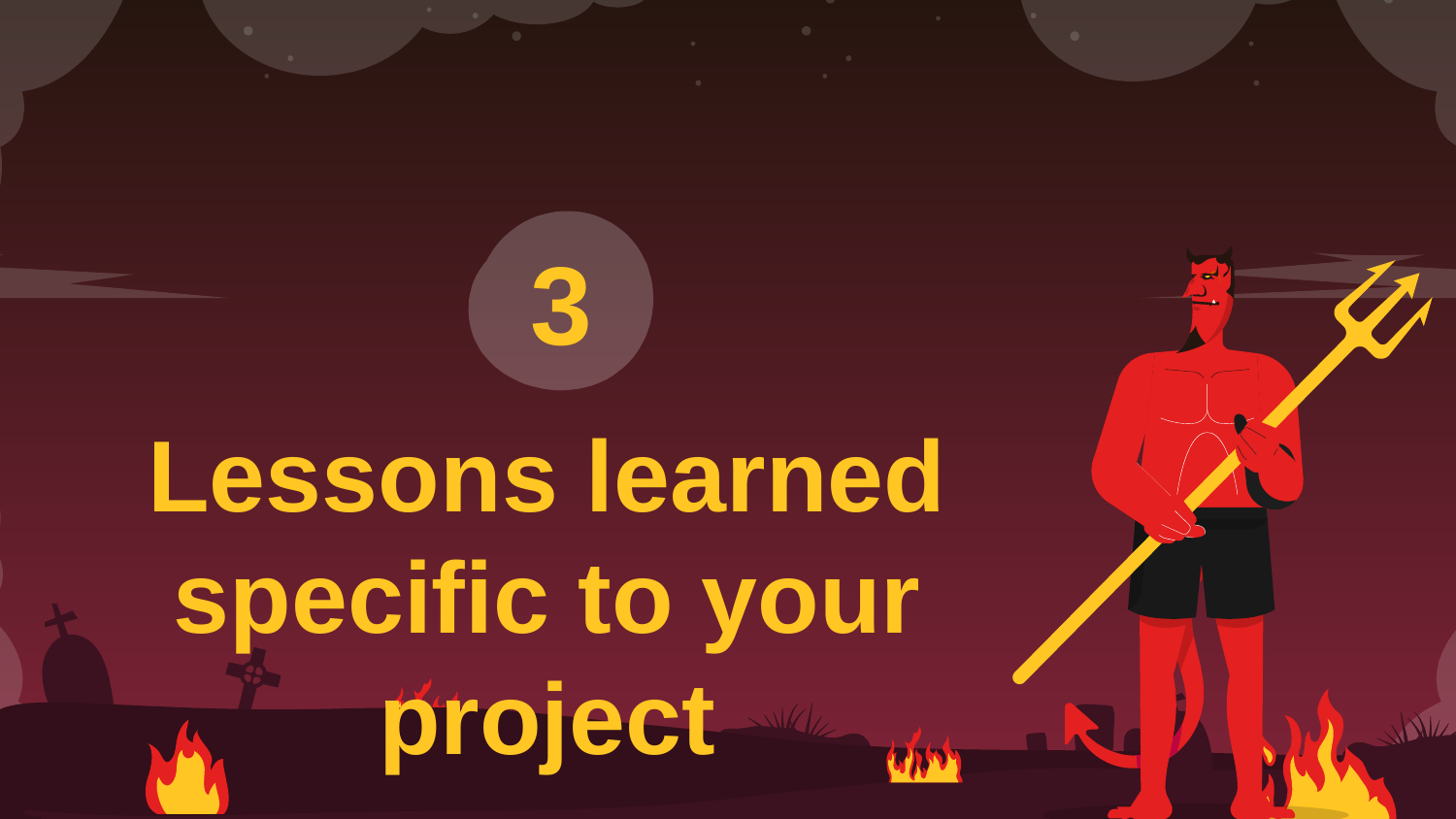

3

# Lessons learned specific to your project